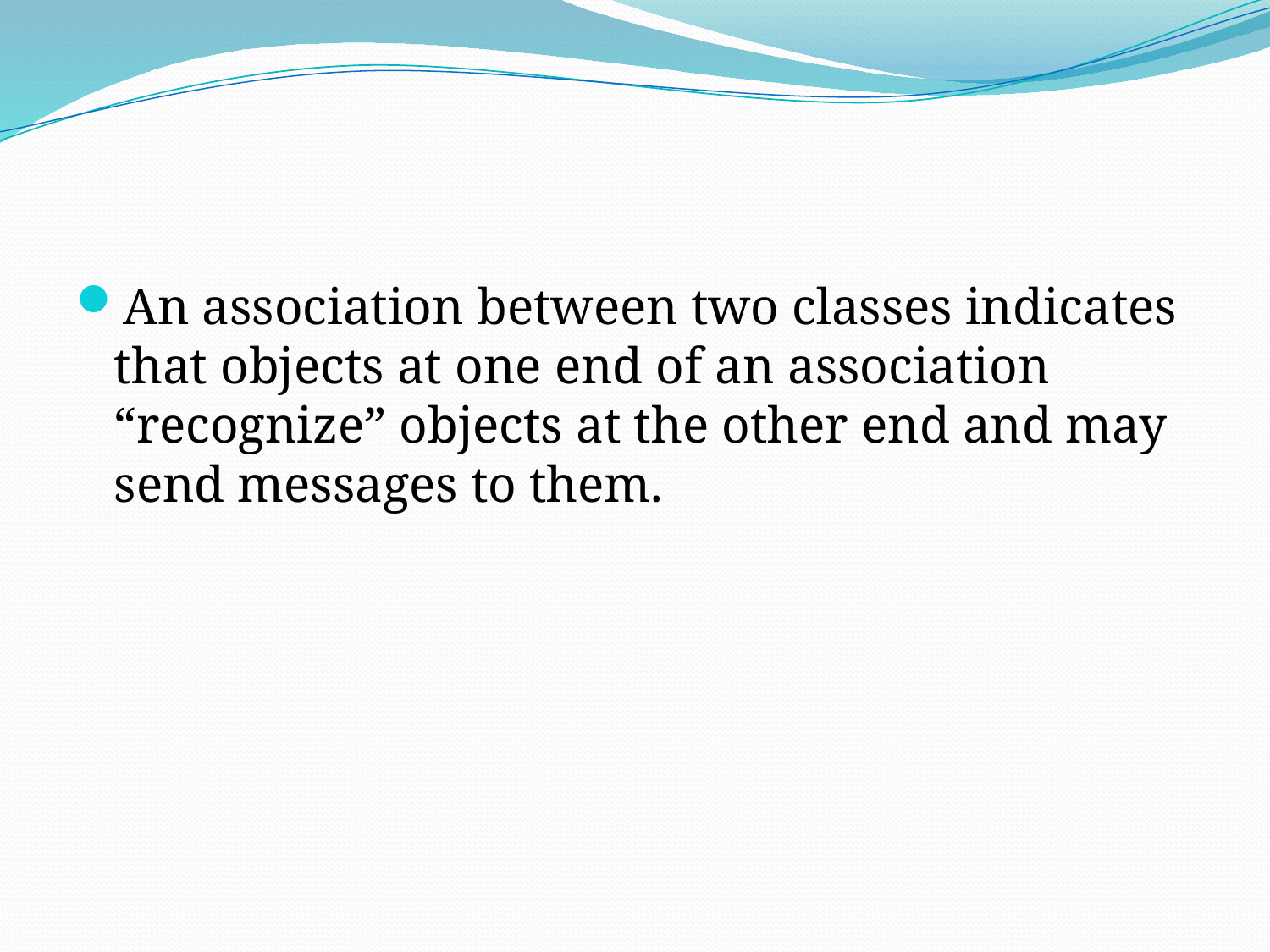

An association between two classes indicates that objects at one end of an association “recognize” objects at the other end and may send messages to them.